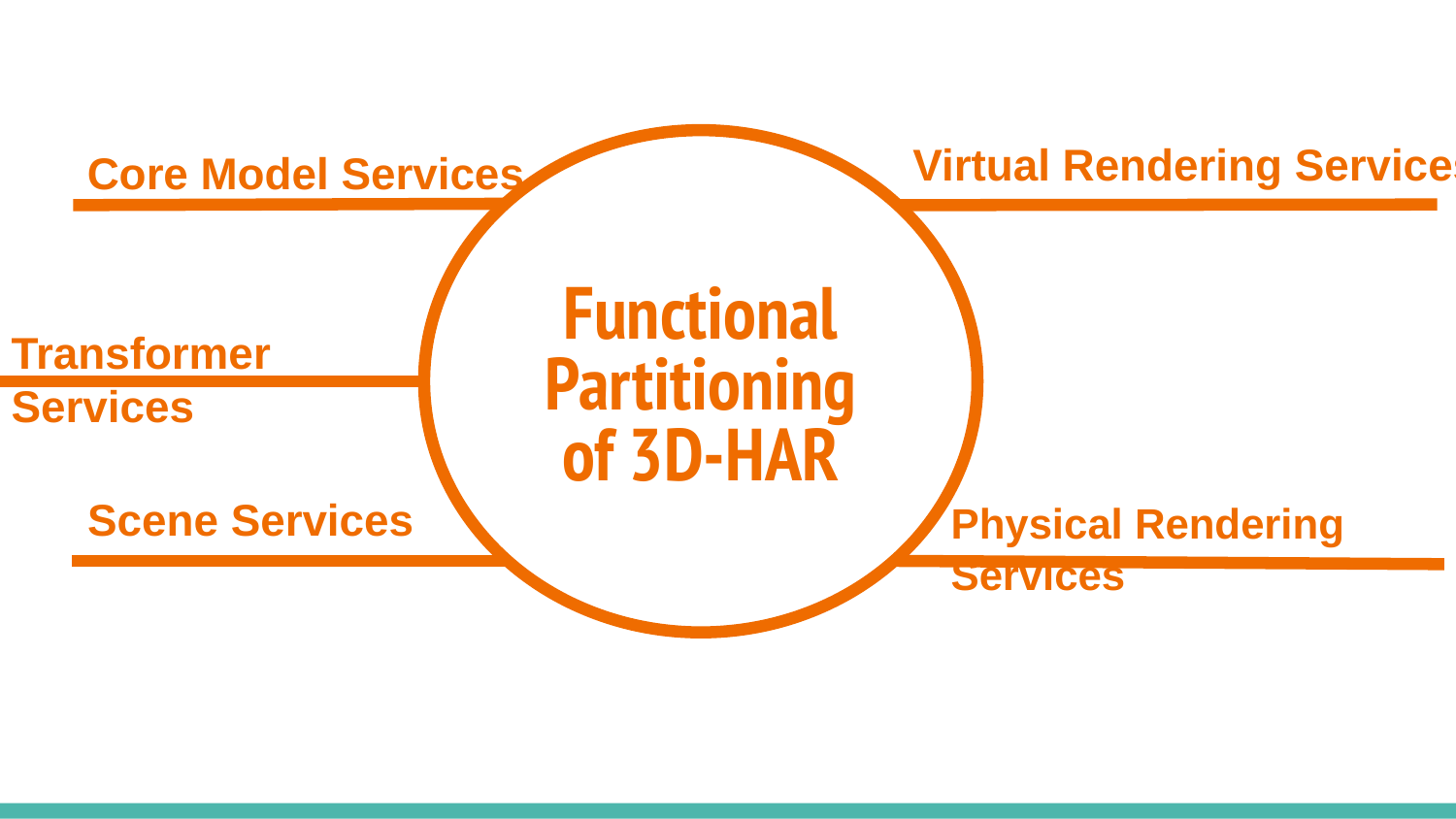

Virtual Rendering Services
Core Model Services

Functional Partitioning of 3D-HAR
Transformer Services
Scene Services
Physical Rendering Services